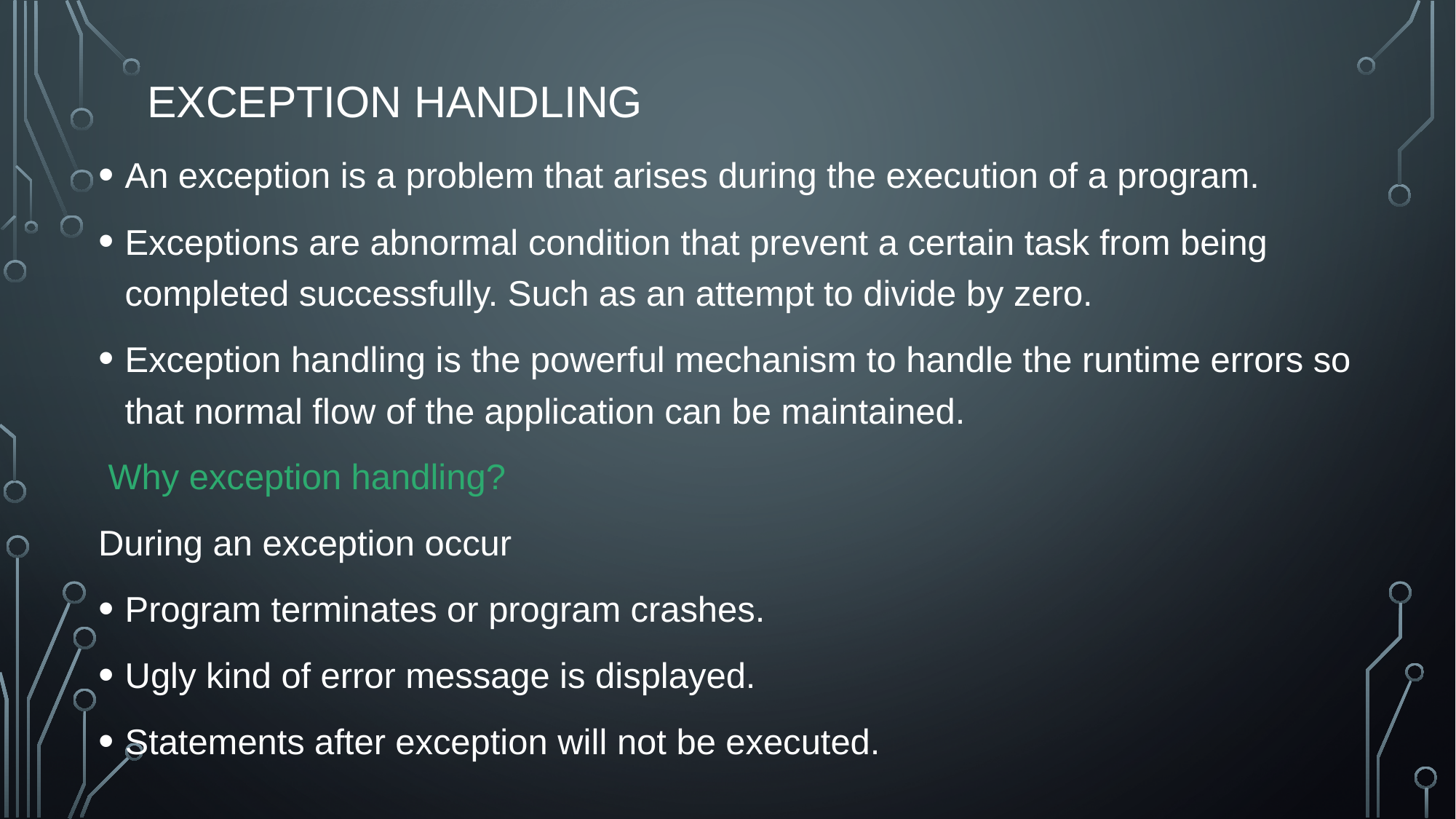

# Exception Handling
An exception is a problem that arises during the execution of a program.
Exceptions are abnormal condition that prevent a certain task from being completed successfully. Such as an attempt to divide by zero.
Exception handling is the powerful mechanism to handle the runtime errors so that normal flow of the application can be maintained.
 Why exception handling?
During an exception occur
Program terminates or program crashes.
Ugly kind of error message is displayed.
Statements after exception will not be executed.